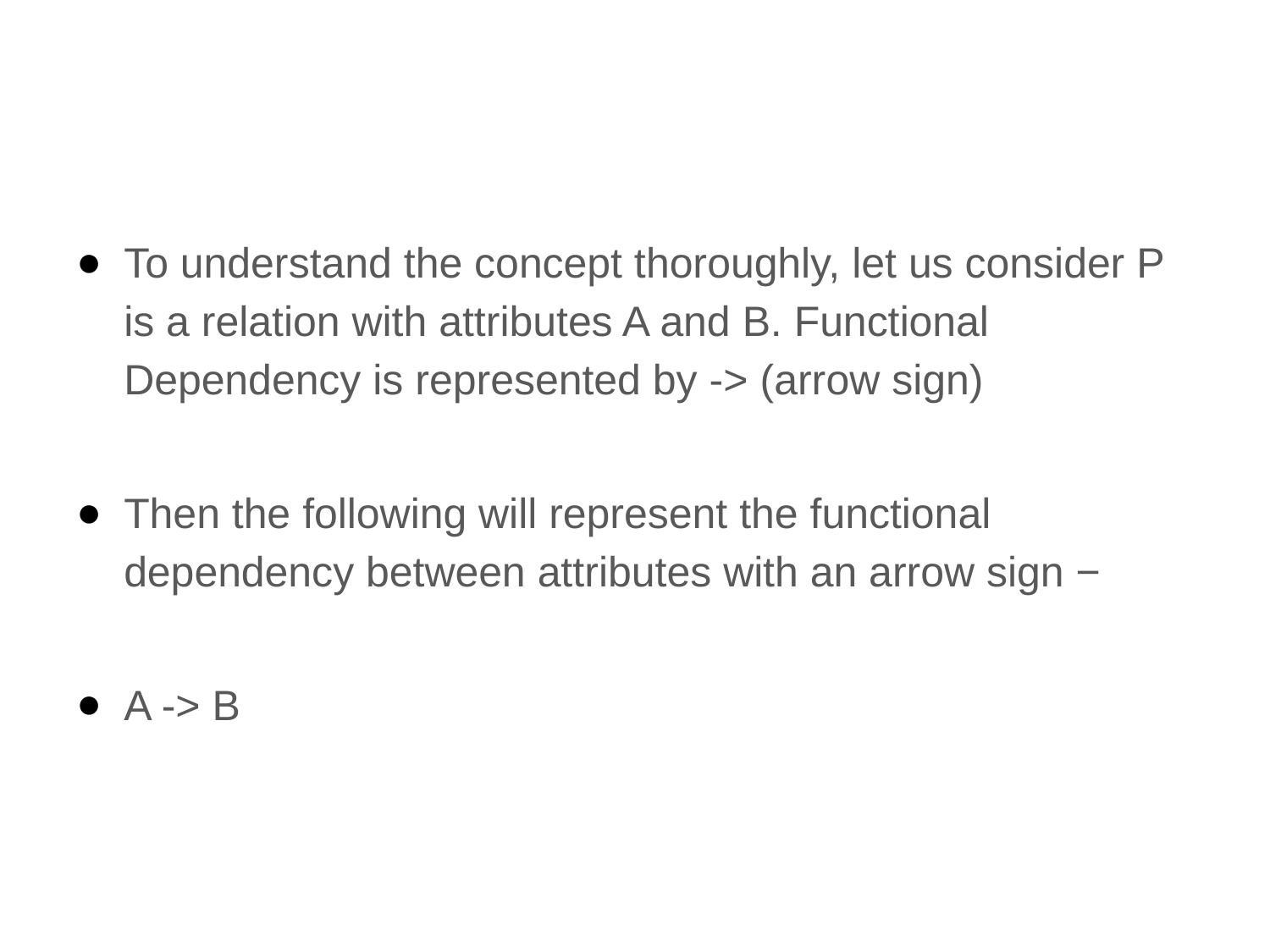

#
To understand the concept thoroughly, let us consider P is a relation with attributes A and B. Functional Dependency is represented by -> (arrow sign)

Then the following will represent the functional dependency between attributes with an arrow sign −

A -> B